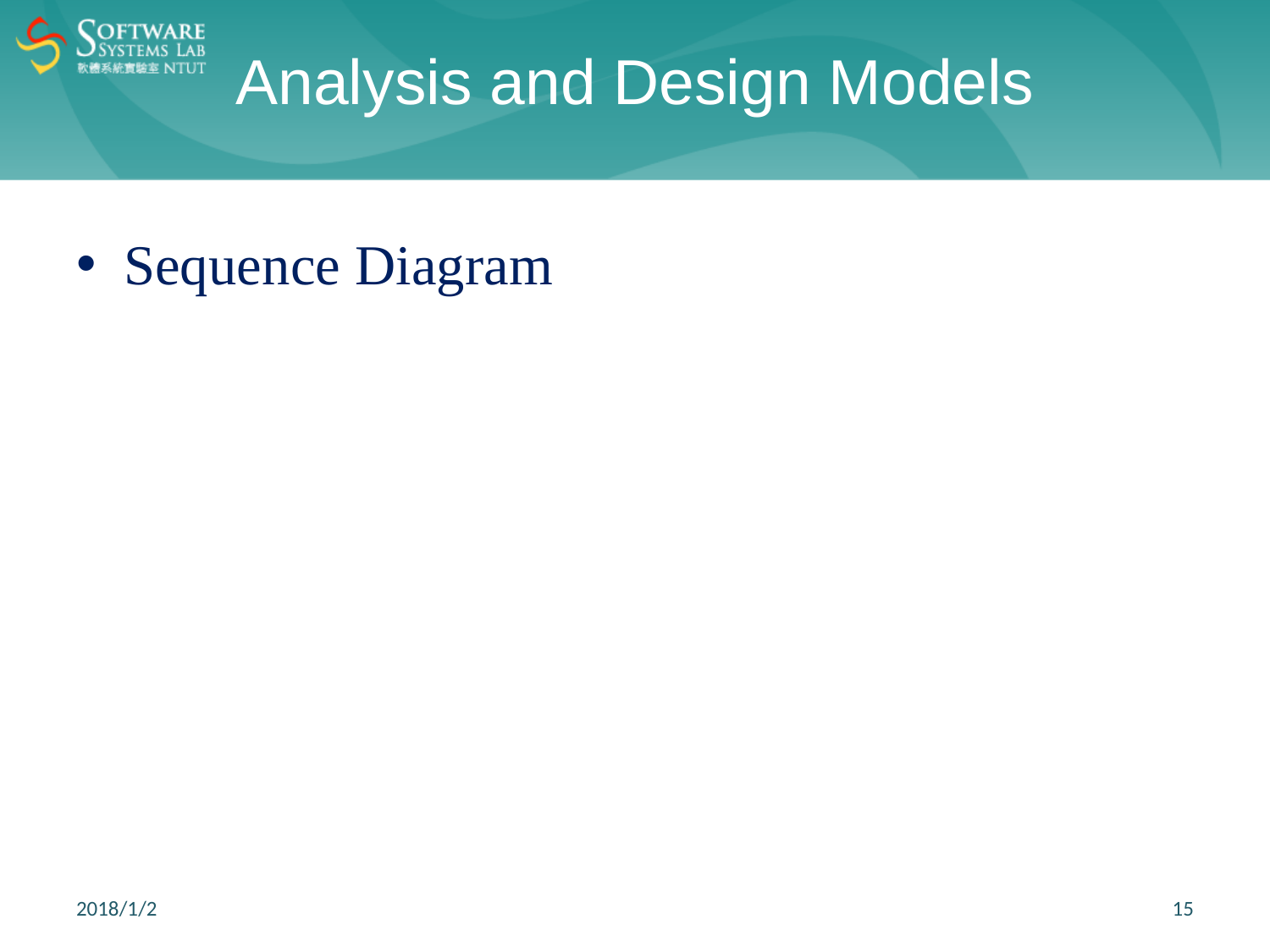

# Analysis and Design Models
Sequence Diagram
2018/1/2
15